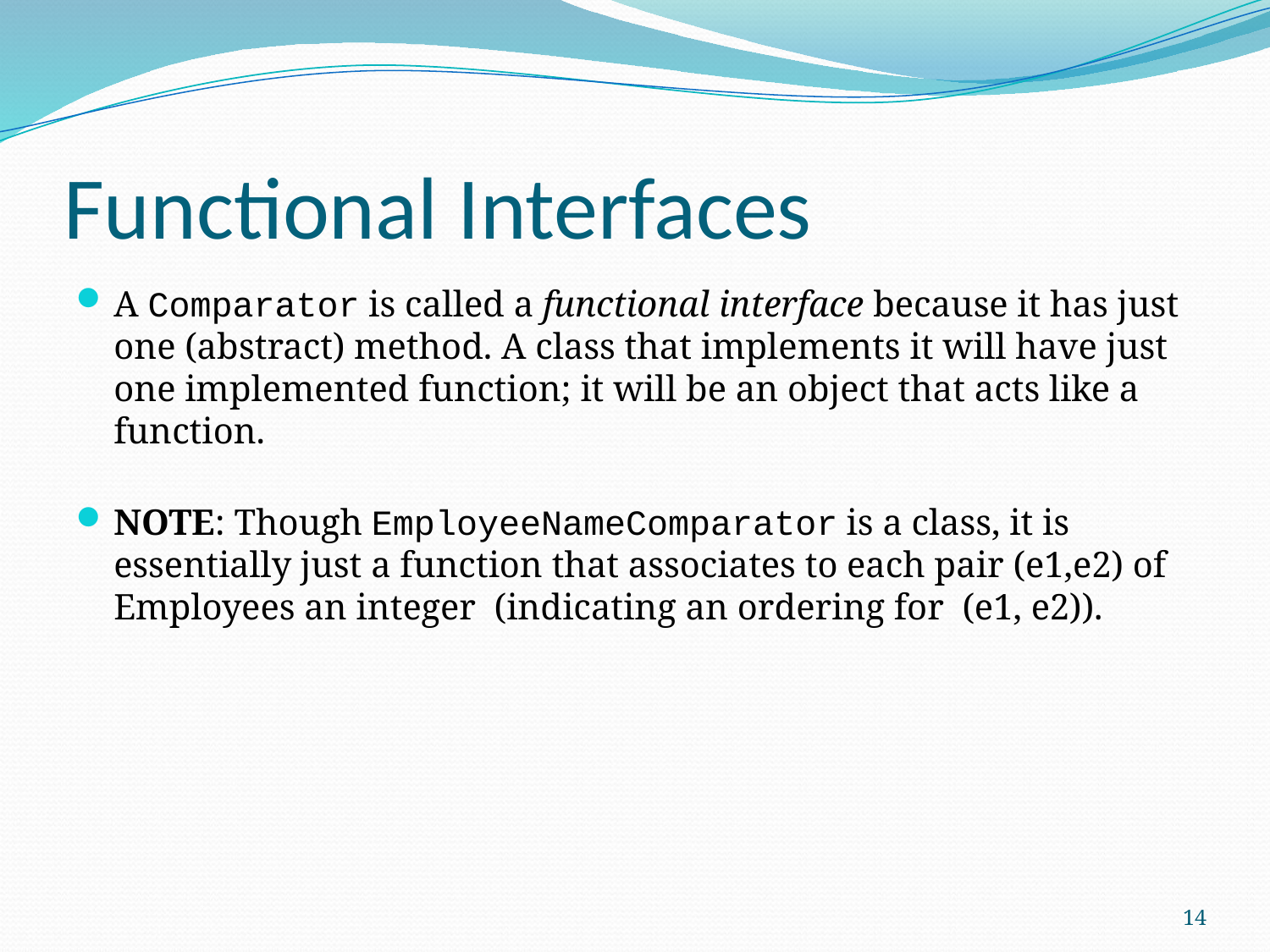

# Functional Interfaces
A Comparator is called a functional interface because it has just one (abstract) method. A class that implements it will have just one implemented function; it will be an object that acts like a function.
NOTE: Though EmployeeNameComparator is a class, it is essentially just a function that associates to each pair (e1,e2) of Employees an integer  (indicating an ordering for  (e1, e2)).

14